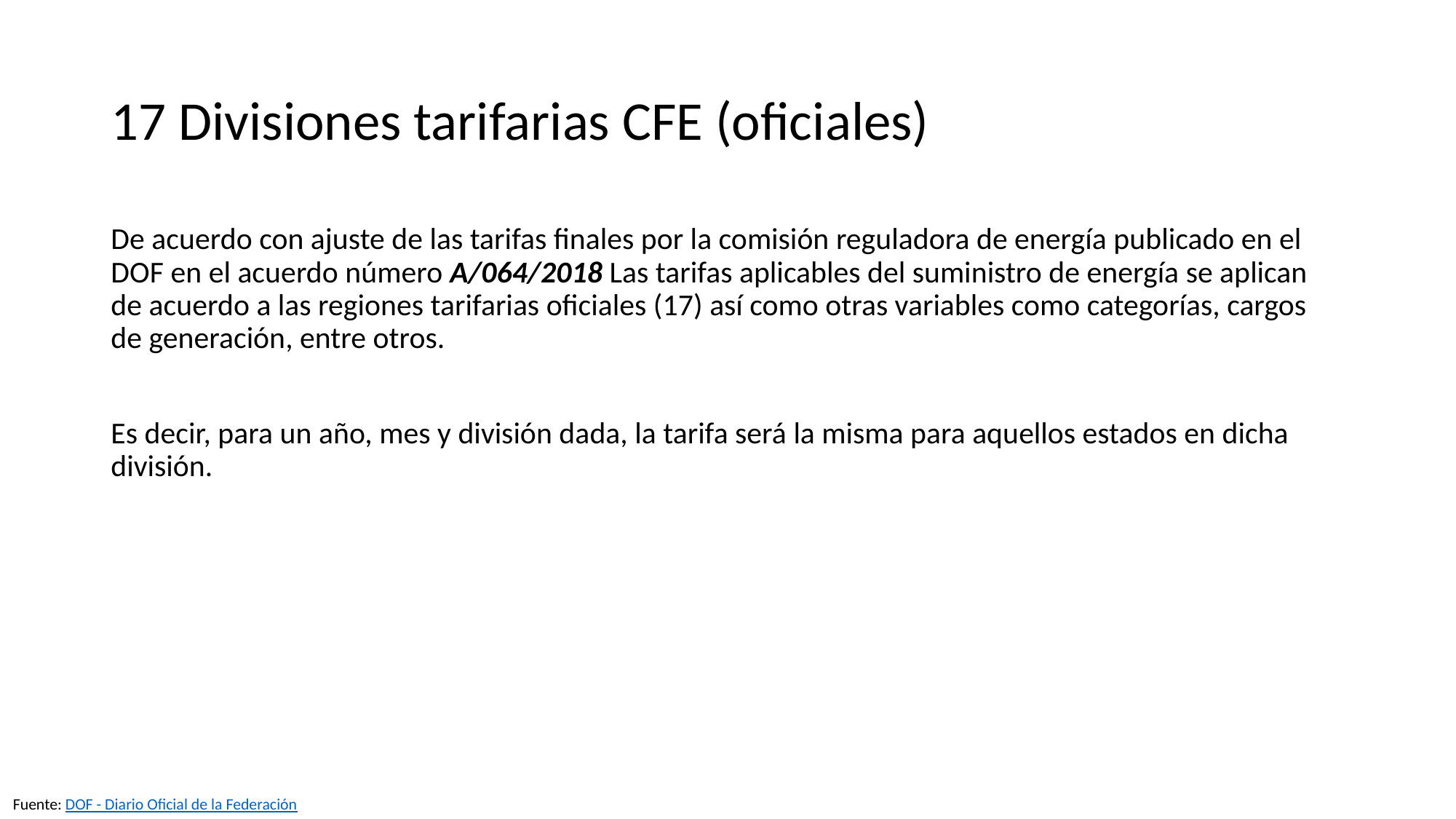

# 17 Divisiones tarifarias CFE (oficiales)
De acuerdo con ajuste de las tarifas finales por la comisión reguladora de energía publicado en el DOF en el acuerdo número A/064/2018 Las tarifas aplicables del suministro de energía se aplican de acuerdo a las regiones tarifarias oficiales (17) así como otras variables como categorías, cargos de generación, entre otros.

Es decir, para un año, mes y división dada, la tarifa será la misma para aquellos estados en dicha división.
Fuente: DOF - Diario Oficial de la Federación